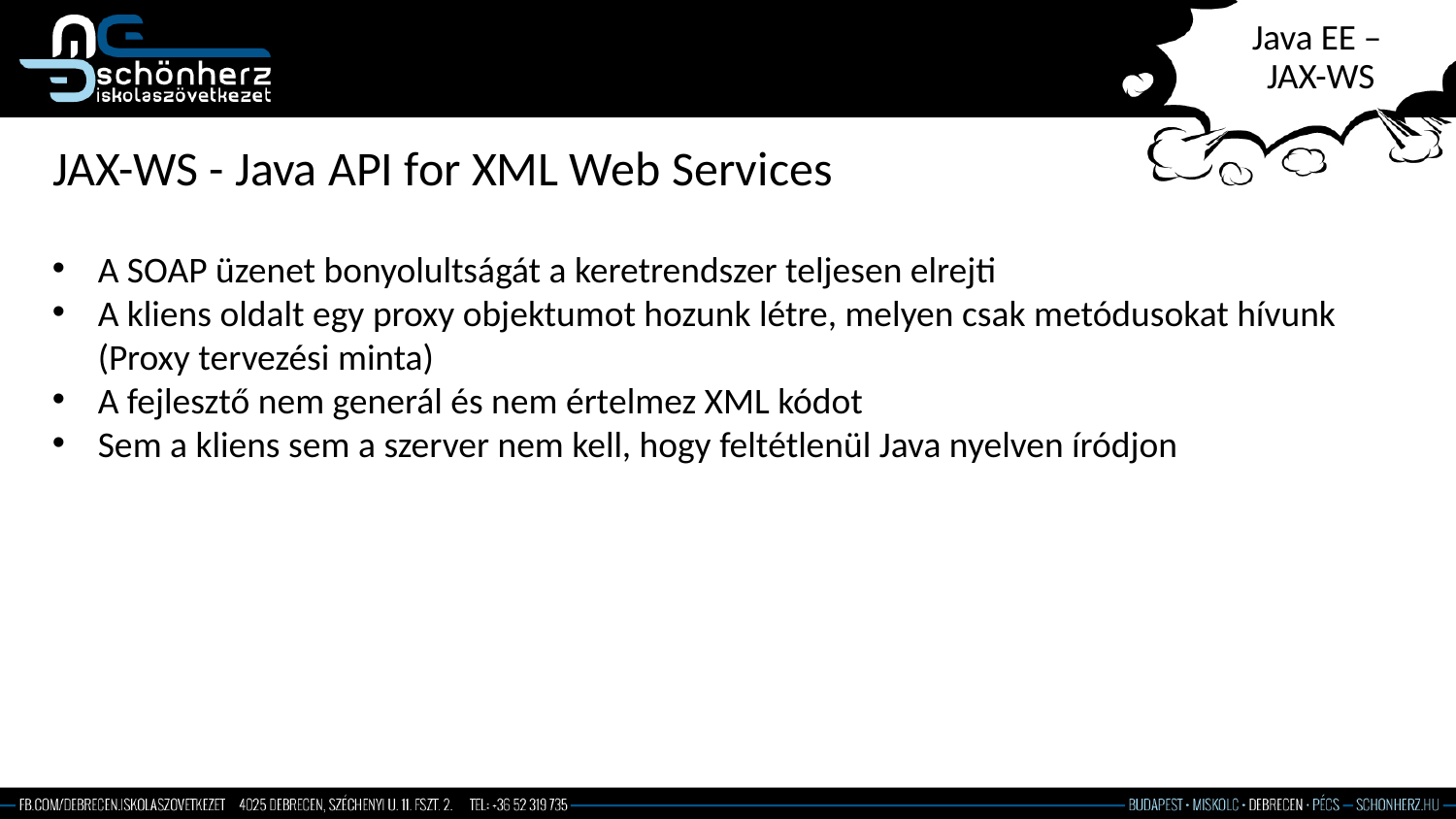

# Java EE – JAX-WS
JAX-WS - Java API for XML Web Services
A SOAP üzenet bonyolultságát a keretrendszer teljesen elrejti
A kliens oldalt egy proxy objektumot hozunk létre, melyen csak metódusokat hívunk (Proxy tervezési minta)
A fejlesztő nem generál és nem értelmez XML kódot
Sem a kliens sem a szerver nem kell, hogy feltétlenül Java nyelven íródjon